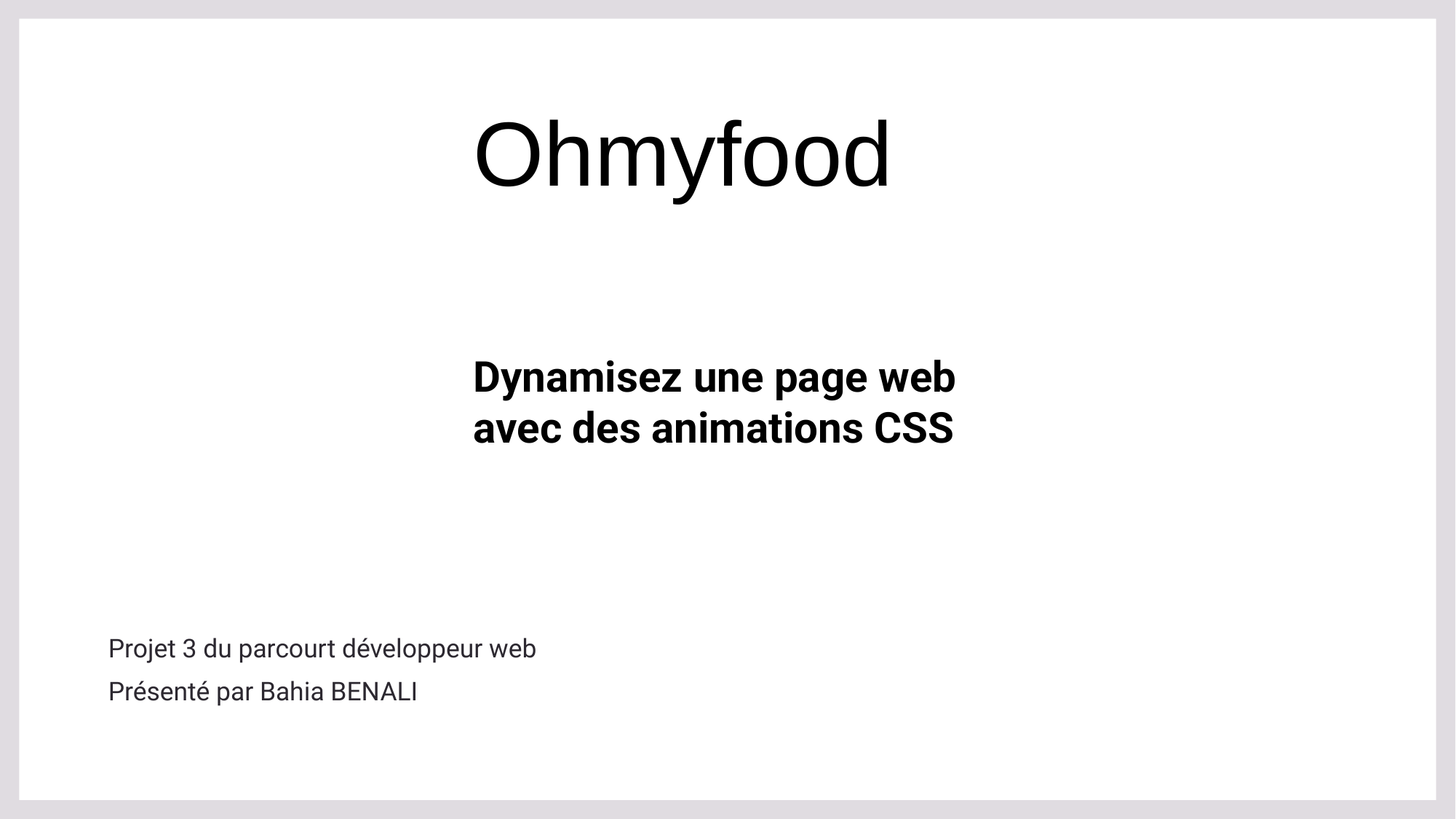

Ohmyfood
Dynamisez une page web avec des animations CSS

Projet 3 du parcourt développeur web
Présenté par Bahia BENALI